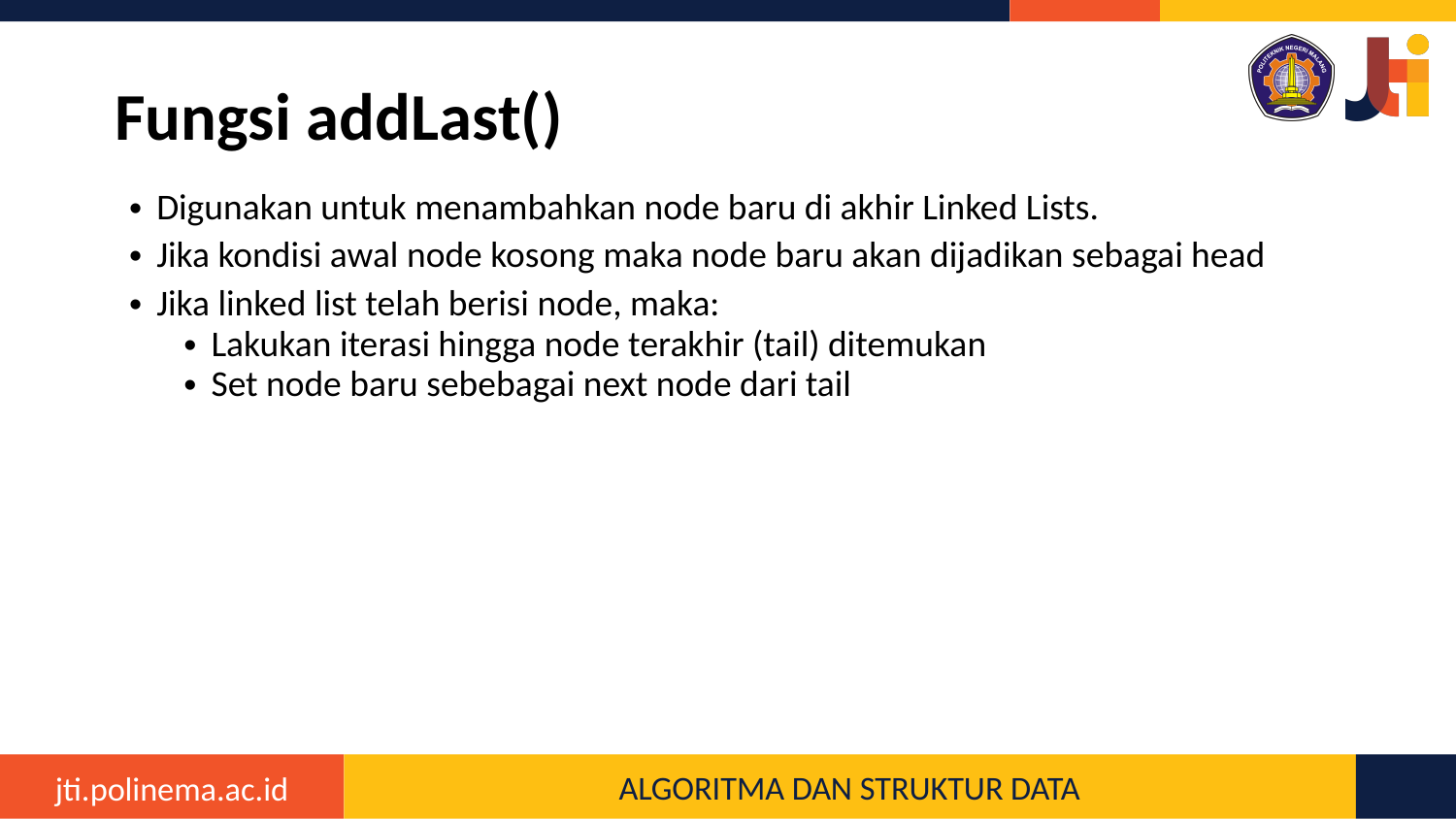

# Fungsi addLast()
Digunakan untuk menambahkan node baru di akhir Linked Lists.
Jika kondisi awal node kosong maka node baru akan dijadikan sebagai head
Jika linked list telah berisi node, maka:
Lakukan iterasi hingga node terakhir (tail) ditemukan
Set node baru sebebagai next node dari tail